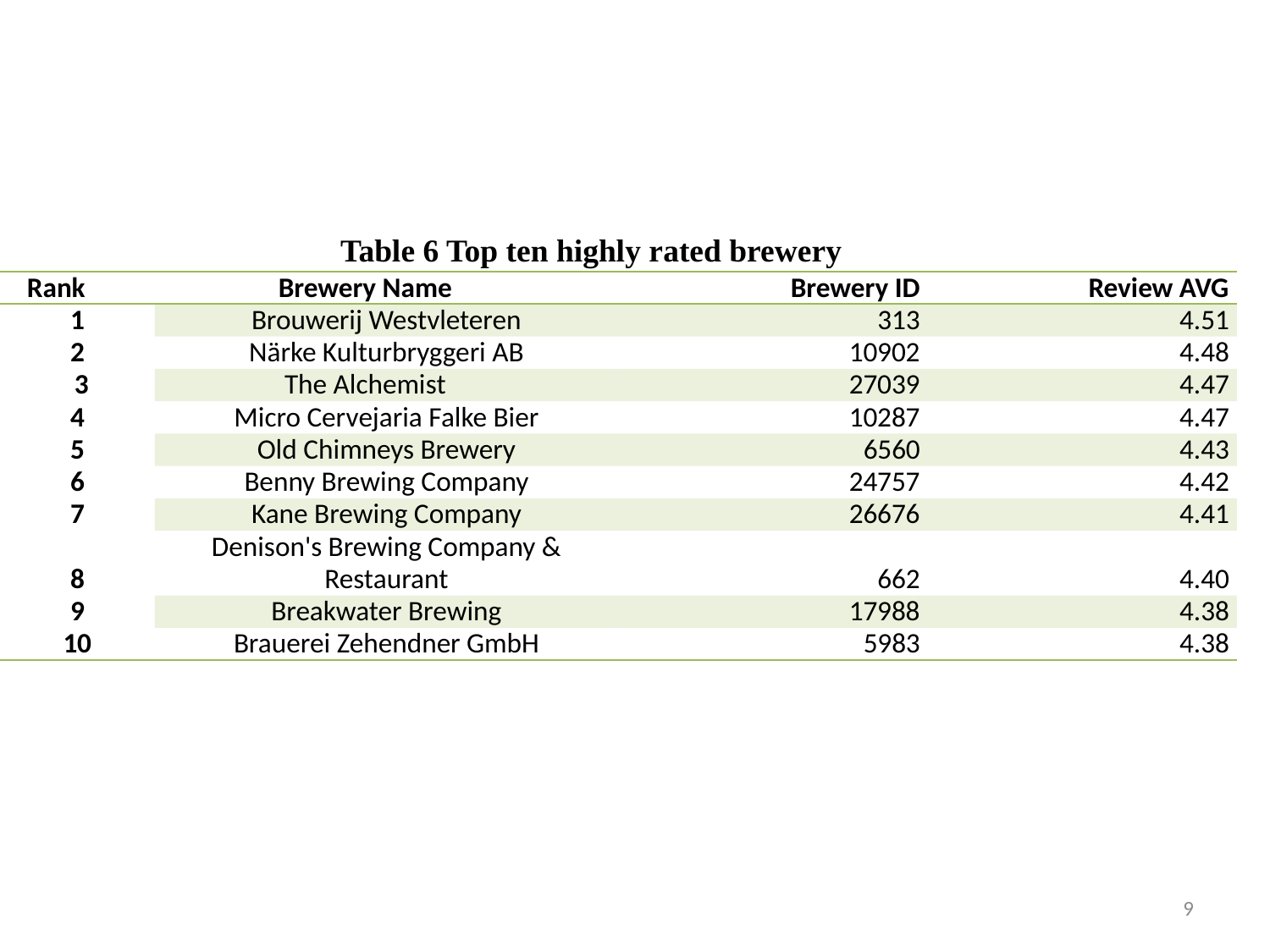

#
Table 6 Top ten highly rated brewery
| Rank | Brewery Name | Brewery ID | Review AVG |
| --- | --- | --- | --- |
| 1 | Brouwerij Westvleteren | 313 | 4.51 |
| 2 | Närke Kulturbryggeri AB | 10902 | 4.48 |
| 3 | The Alchemist | 27039 | 4.47 |
| 4 | Micro Cervejaria Falke Bier | 10287 | 4.47 |
| 5 | Old Chimneys Brewery | 6560 | 4.43 |
| 6 | Benny Brewing Company | 24757 | 4.42 |
| 7 | Kane Brewing Company | 26676 | 4.41 |
| 8 | Denison's Brewing Company & Restaurant | 662 | 4.40 |
| 9 | Breakwater Brewing | 17988 | 4.38 |
| 10 | Brauerei Zehendner GmbH | 5983 | 4.38 |
9